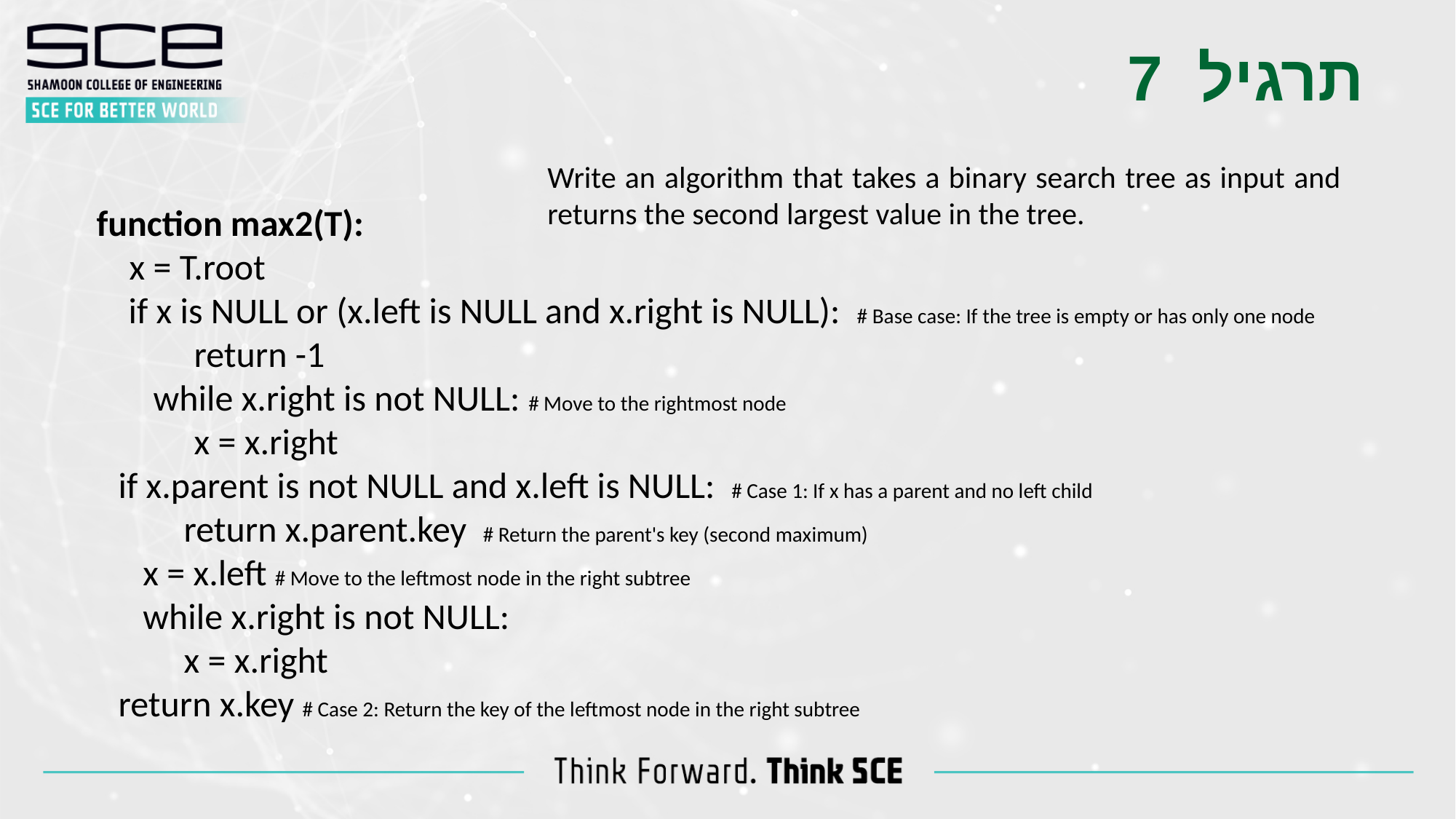

תרגיל  7
Write an algorithm that takes a binary search tree as input and returns the second largest value in the tree.
function max2(T):
    x = T.root
if x is NULL or (x.left is NULL and x.right is NULL):  # Base case: If the tree is empty or has only one node
        return -1
    while x.right is not NULL: # Move to the rightmost node
        x = x.right
if x.parent is not NULL and x.left is NULL:  # Case 1: If x has a parent and no left child
        return x.parent.key  # Return the parent's key (second maximum)
   x = x.left # Move to the leftmost node in the right subtree
   while x.right is not NULL:
        x = x.right
return x.key # Case 2: Return the key of the leftmost node in the right subtree